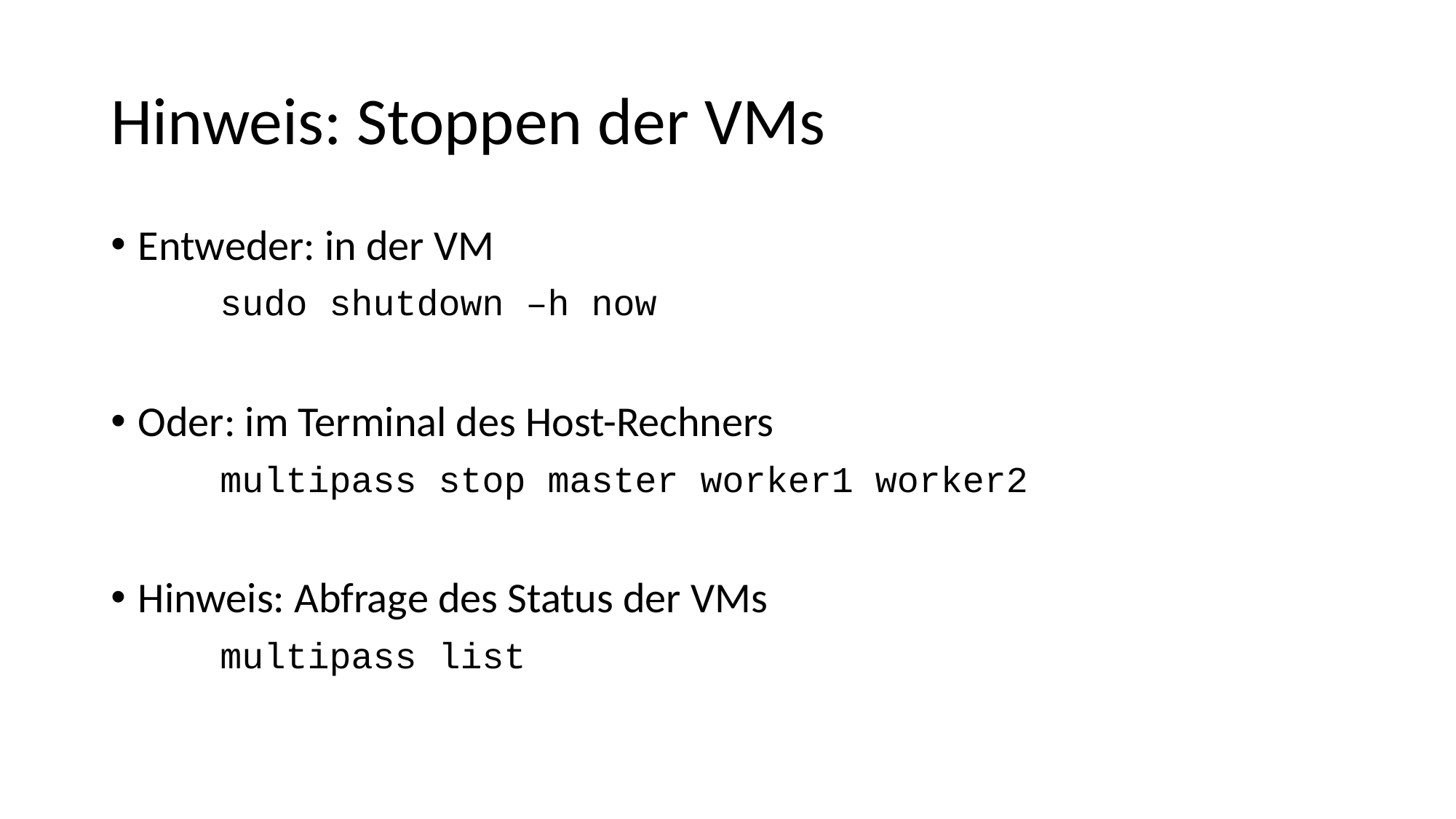

# Hinweis: Stoppen der VMs
Entweder: in der VM
	sudo shutdown –h now

Oder: im Terminal des Host-Rechners
	multipass stop master worker1 worker2

Hinweis: Abfrage des Status der VMs
	multipass list